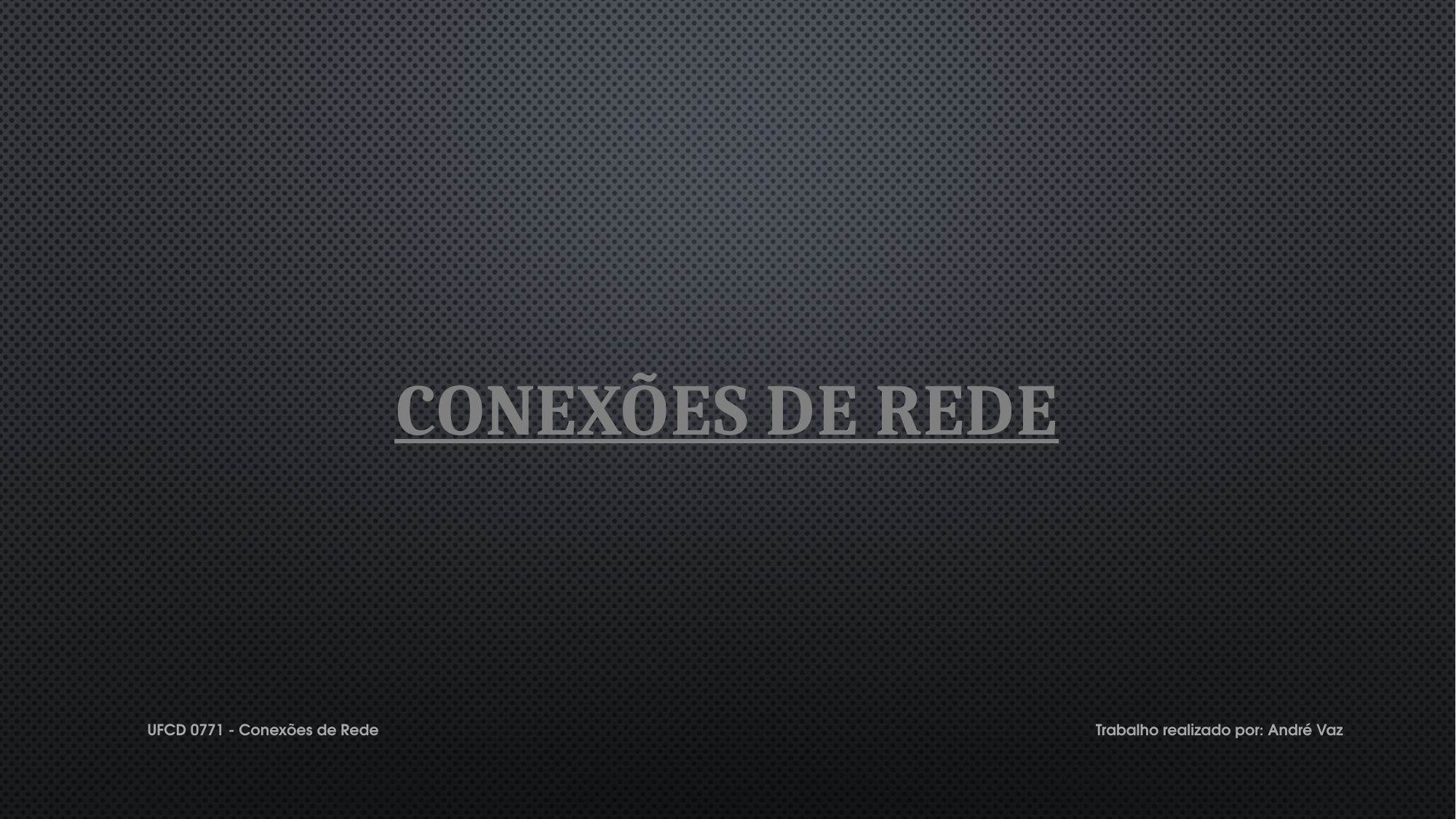

# Conexões de Rede
UFCD 0771 - Conexões de Rede						                  Trabalho realizado por: André Vaz